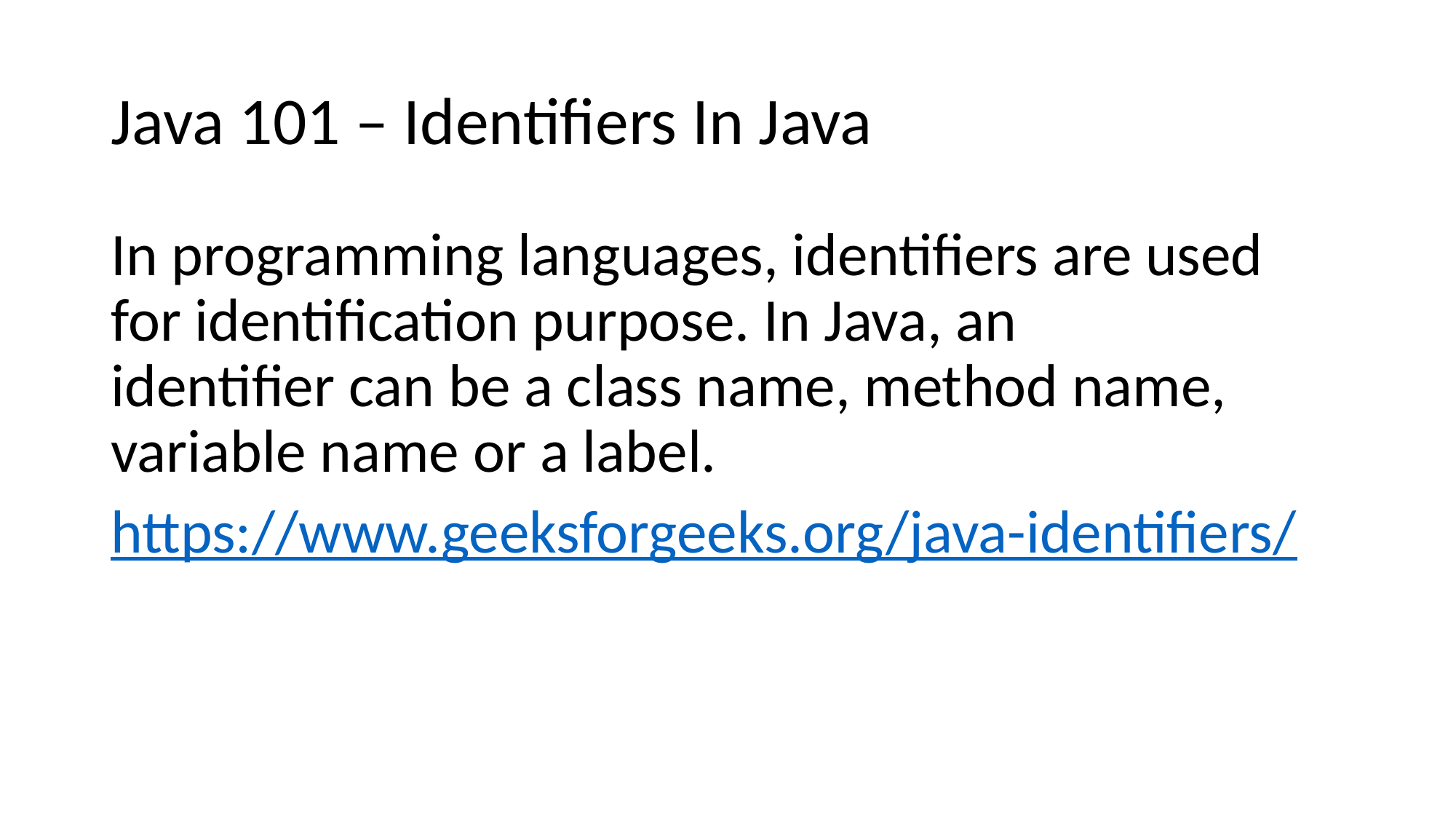

# Java 101 – Identifiers In Java
In programming languages, identifiers are used for identification purpose. In Java, an identifier can be a class name, method name, variable name or a label.
https://www.geeksforgeeks.org/java-identifiers/